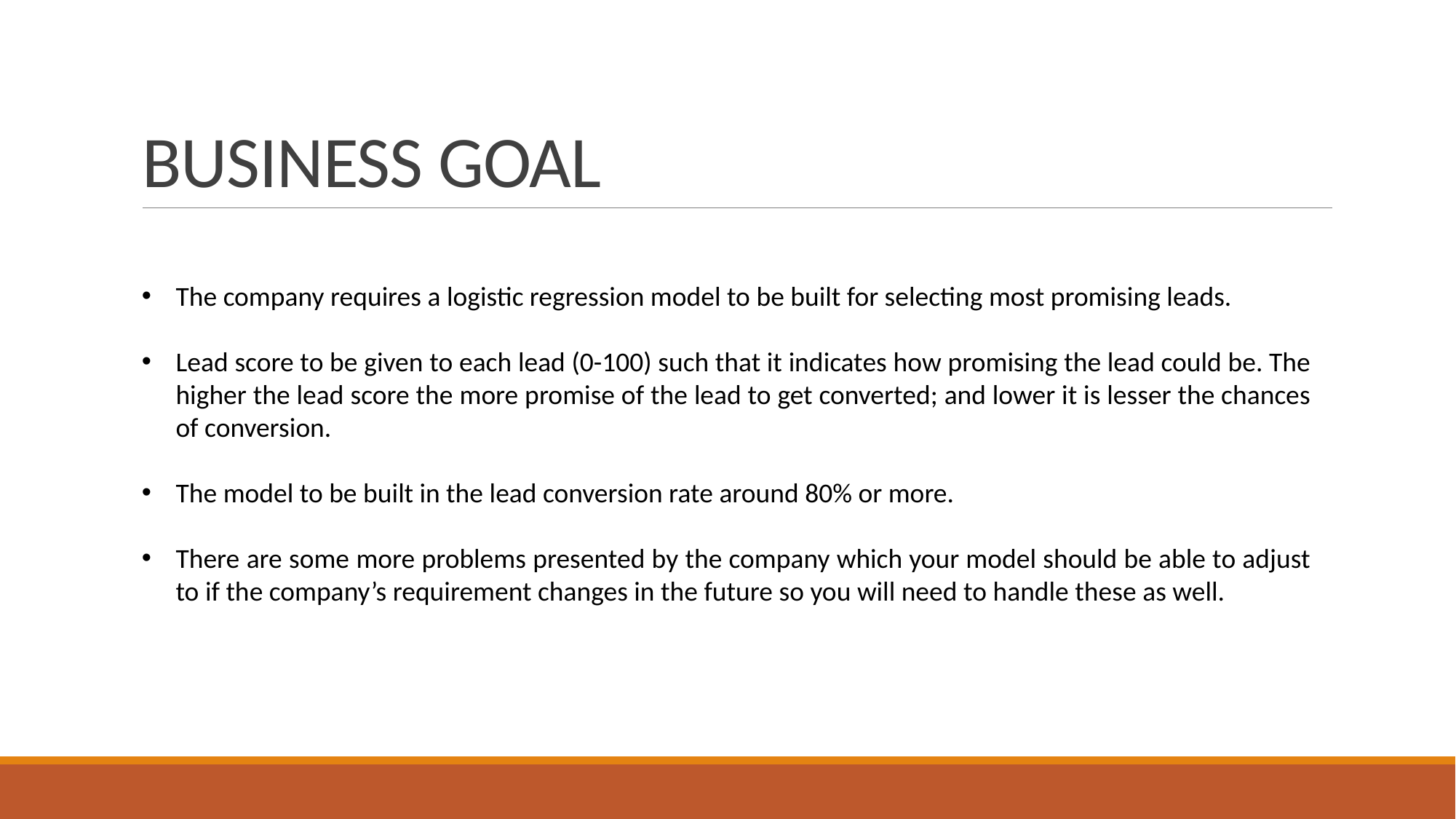

# BUSINESS GOAL
The company requires a logistic regression model to be built for selecting most promising leads.

Lead score to be given to each lead (0-100) such that it indicates how promising the lead could be. The higher the lead score the more promise of the lead to get converted; and lower it is lesser the chances of conversion.

The model to be built in the lead conversion rate around 80% or more.

There are some more problems presented by the company which your model should be able to adjust to if the company’s requirement changes in the future so you will need to handle these as well.